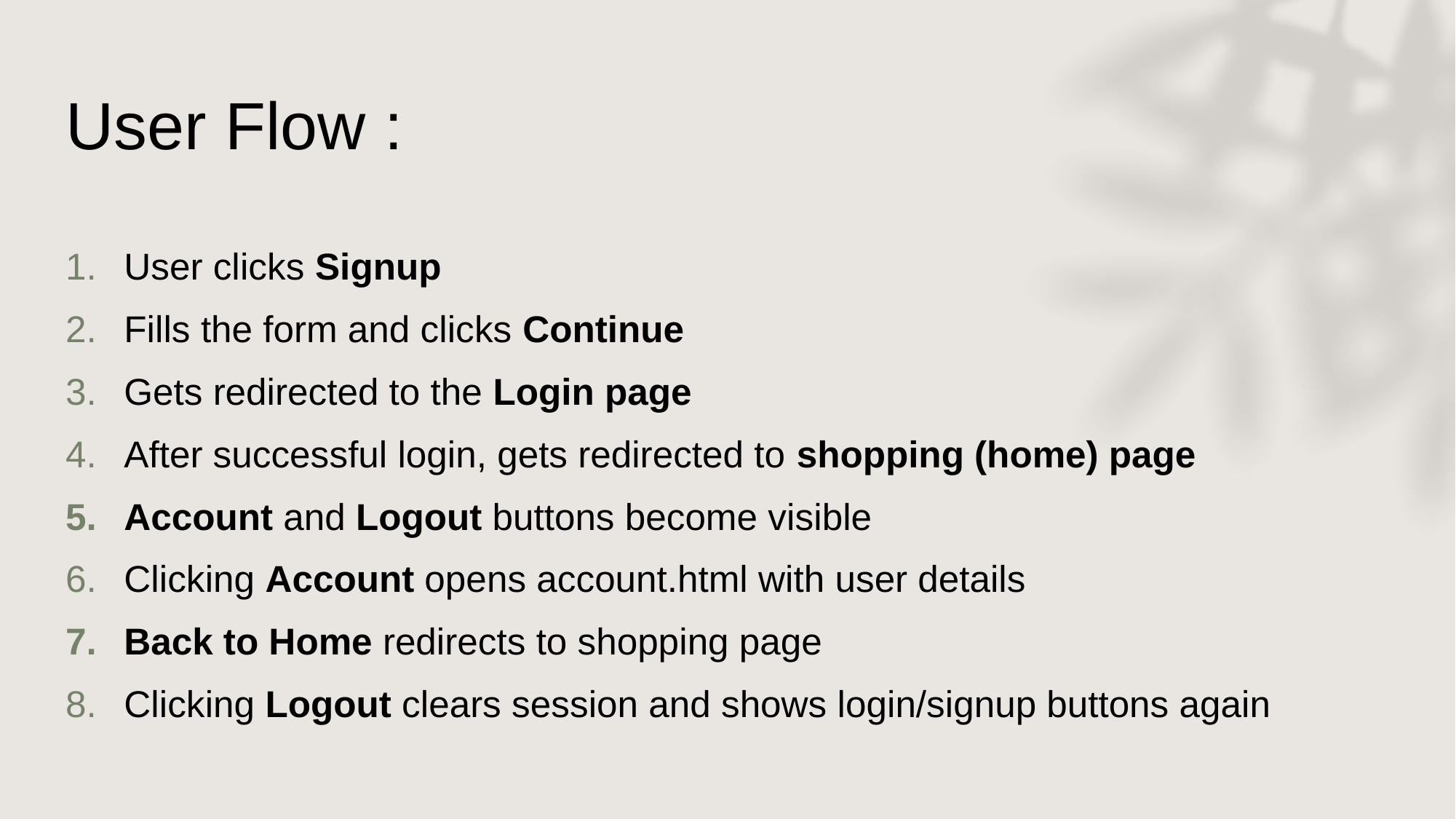

# User Flow :
User clicks Signup
Fills the form and clicks Continue
Gets redirected to the Login page
After successful login, gets redirected to shopping (home) page
Account and Logout buttons become visible
Clicking Account opens account.html with user details
Back to Home redirects to shopping page
Clicking Logout clears session and shows login/signup buttons again